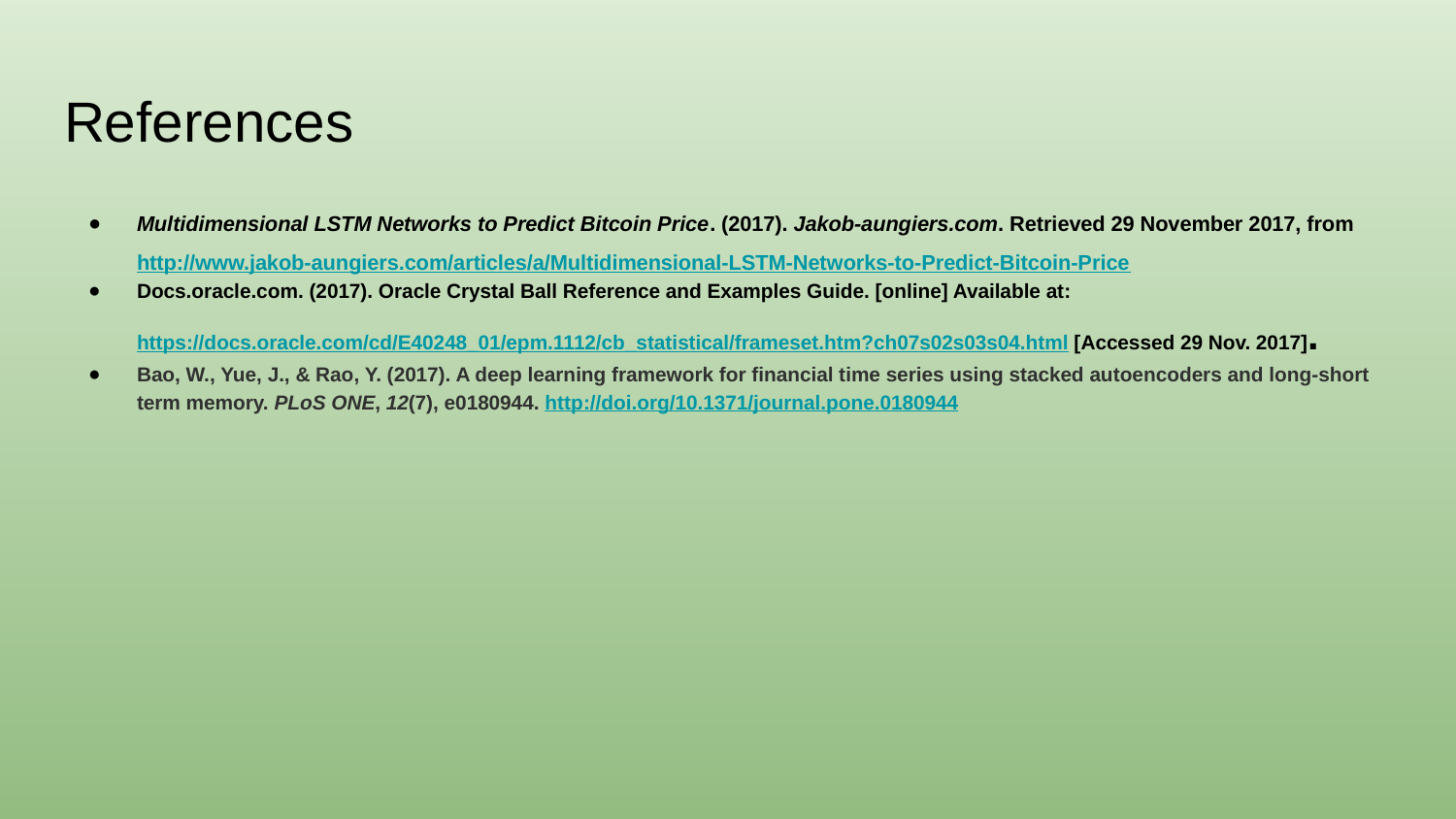

# References
Multidimensional LSTM Networks to Predict Bitcoin Price. (2017). Jakob-aungiers.com. Retrieved 29 November 2017, from http://www.jakob-aungiers.com/articles/a/Multidimensional-LSTM-Networks-to-Predict-Bitcoin-Price
Docs.oracle.com. (2017). Oracle Crystal Ball Reference and Examples Guide. [online] Available at: https://docs.oracle.com/cd/E40248_01/epm.1112/cb_statistical/frameset.htm?ch07s02s03s04.html [Accessed 29 Nov. 2017].
Bao, W., Yue, J., & Rao, Y. (2017). A deep learning framework for financial time series using stacked autoencoders and long-short term memory. PLoS ONE, 12(7), e0180944. http://doi.org/10.1371/journal.pone.0180944